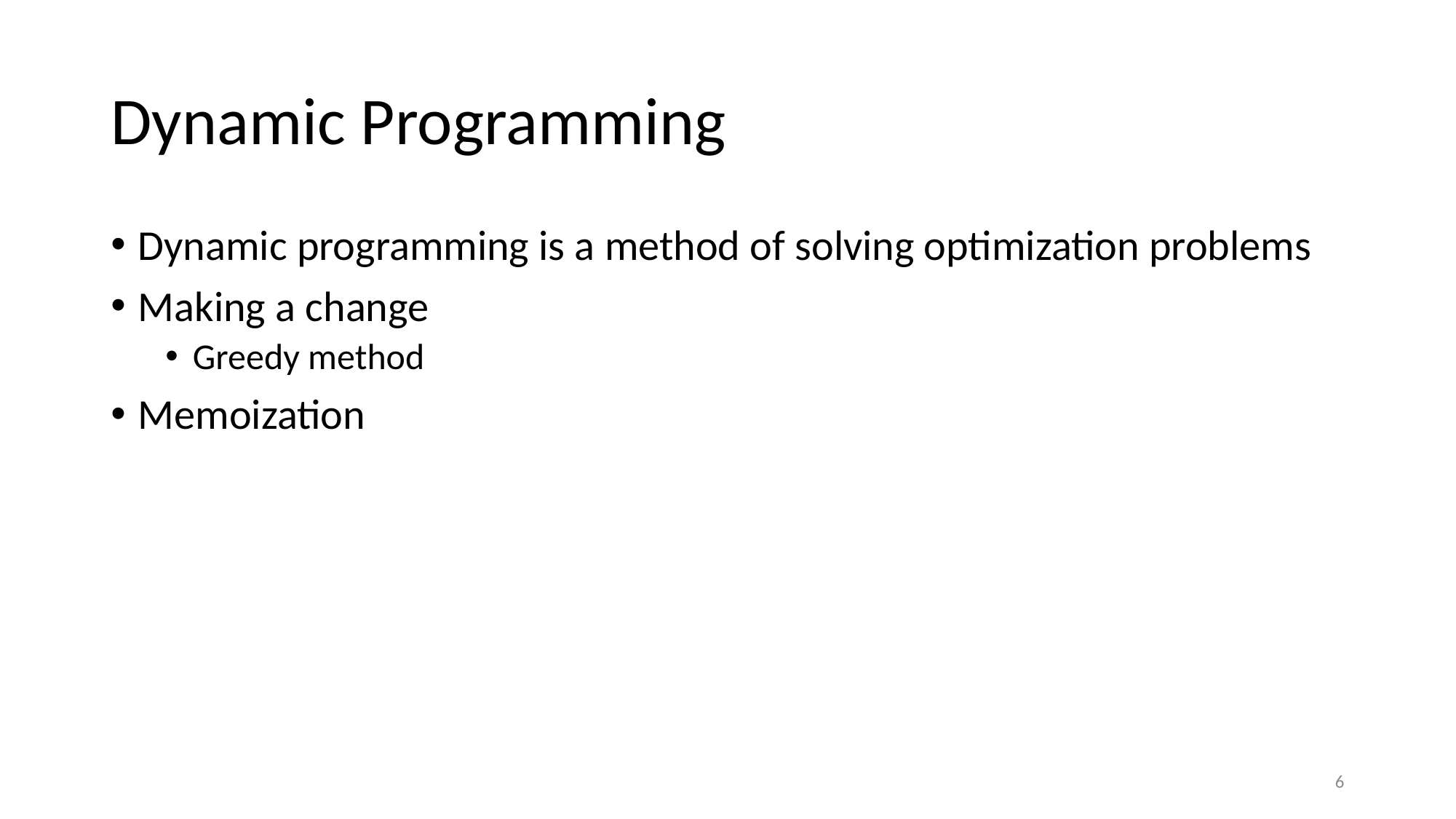

# Dynamic Programming
Dynamic programming is a method of solving optimization problems
Making a change
Greedy method
Memoization

6